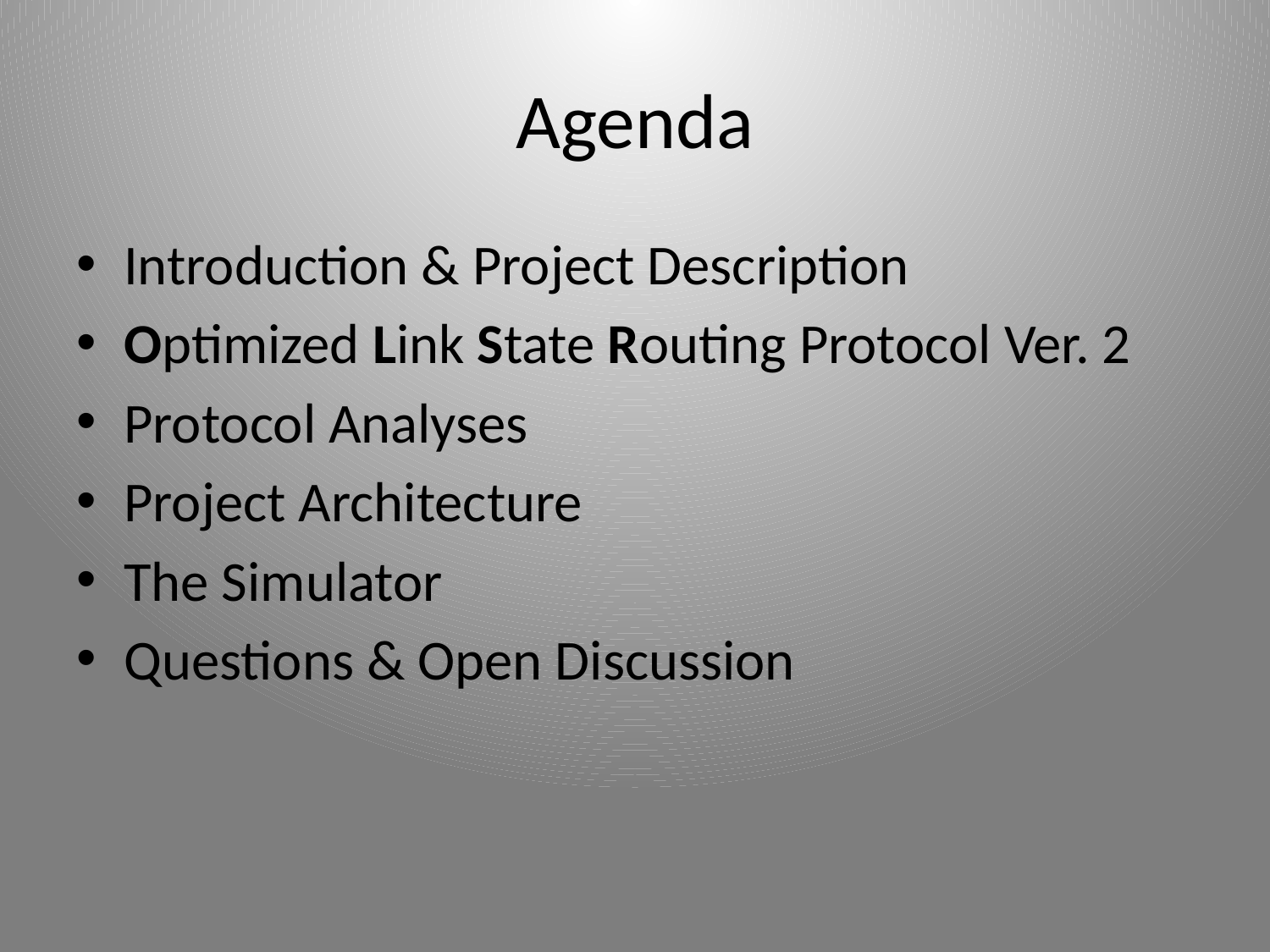

# Agenda
Introduction & Project Description
Optimized Link State Routing Protocol Ver. 2
Protocol Analyses
Project Architecture
The Simulator
Questions & Open Discussion